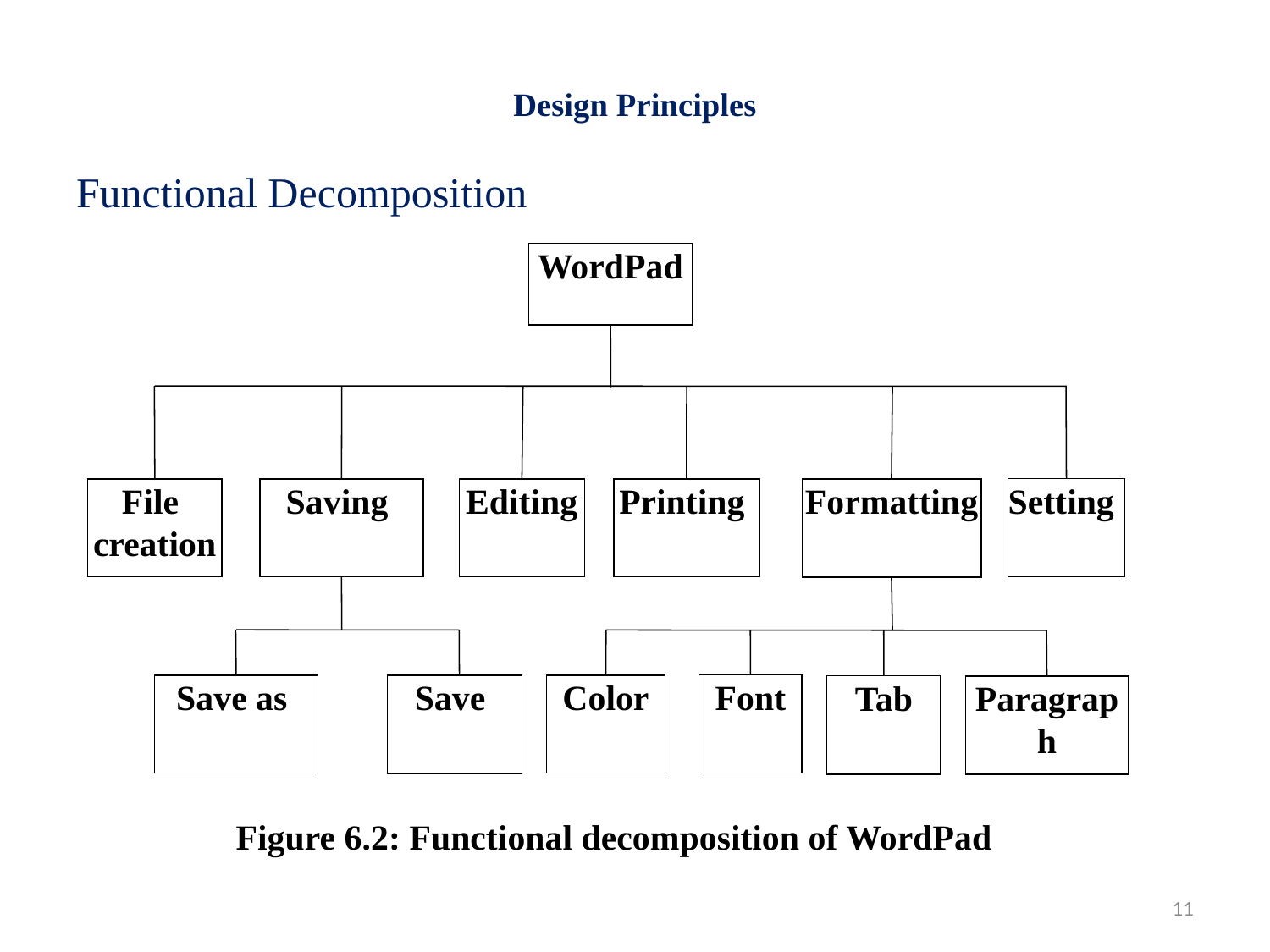

# Design Principles
Functional Decomposition

WordPad

Setting
File
creation
Saving
Editing
Printing
Formatting

Font
Save as
Save
Color
Tab
Paragraph
Figure 6.2: Functional decomposition of WordPad
11